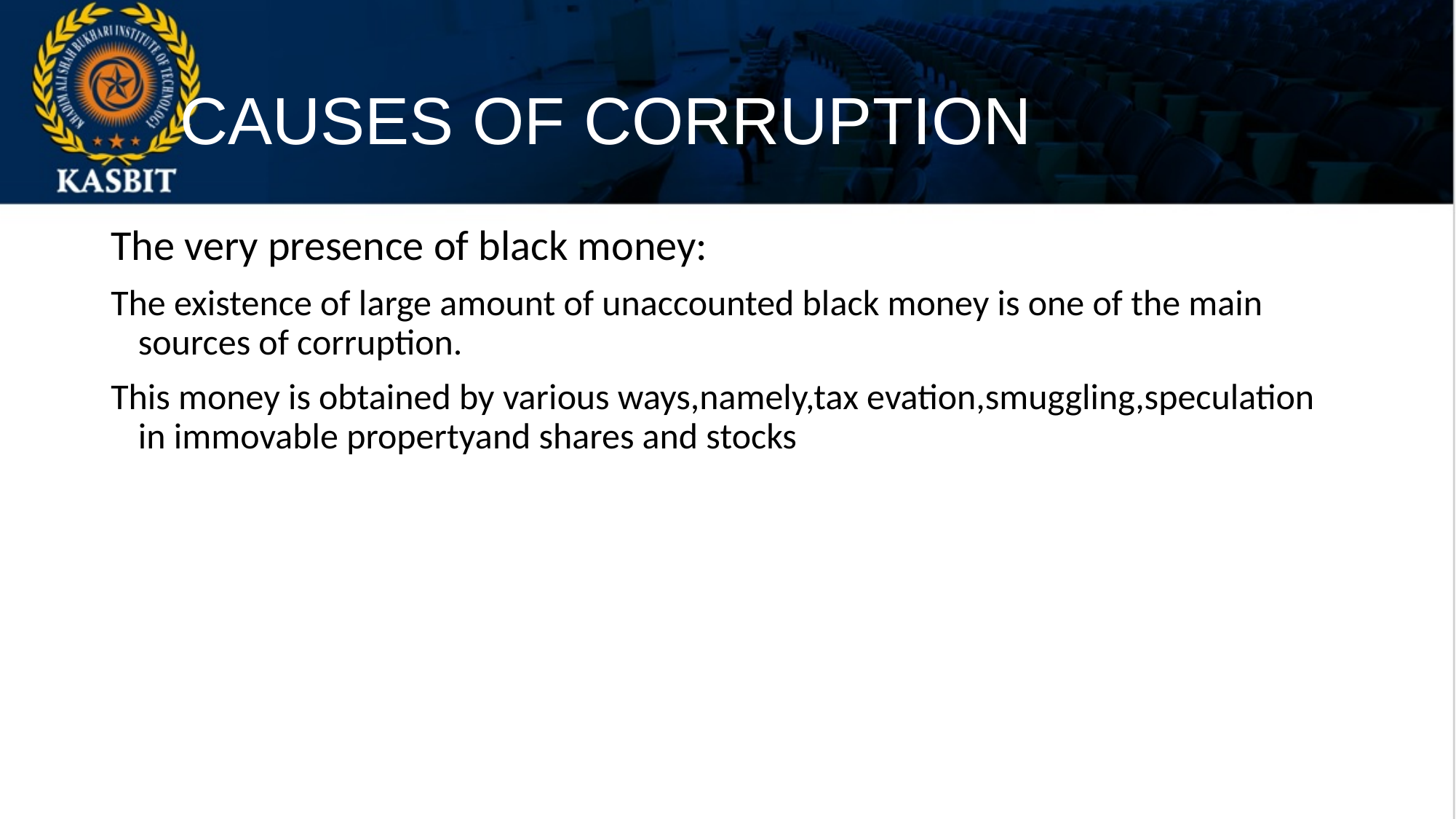

# CAUSES OF CORRUPTION
The very presence of black money:
The existence of large amount of unaccounted black money is one of the main sources of corruption.
This money is obtained by various ways,namely,tax evation,smuggling,speculation in immovable propertyand shares and stocks